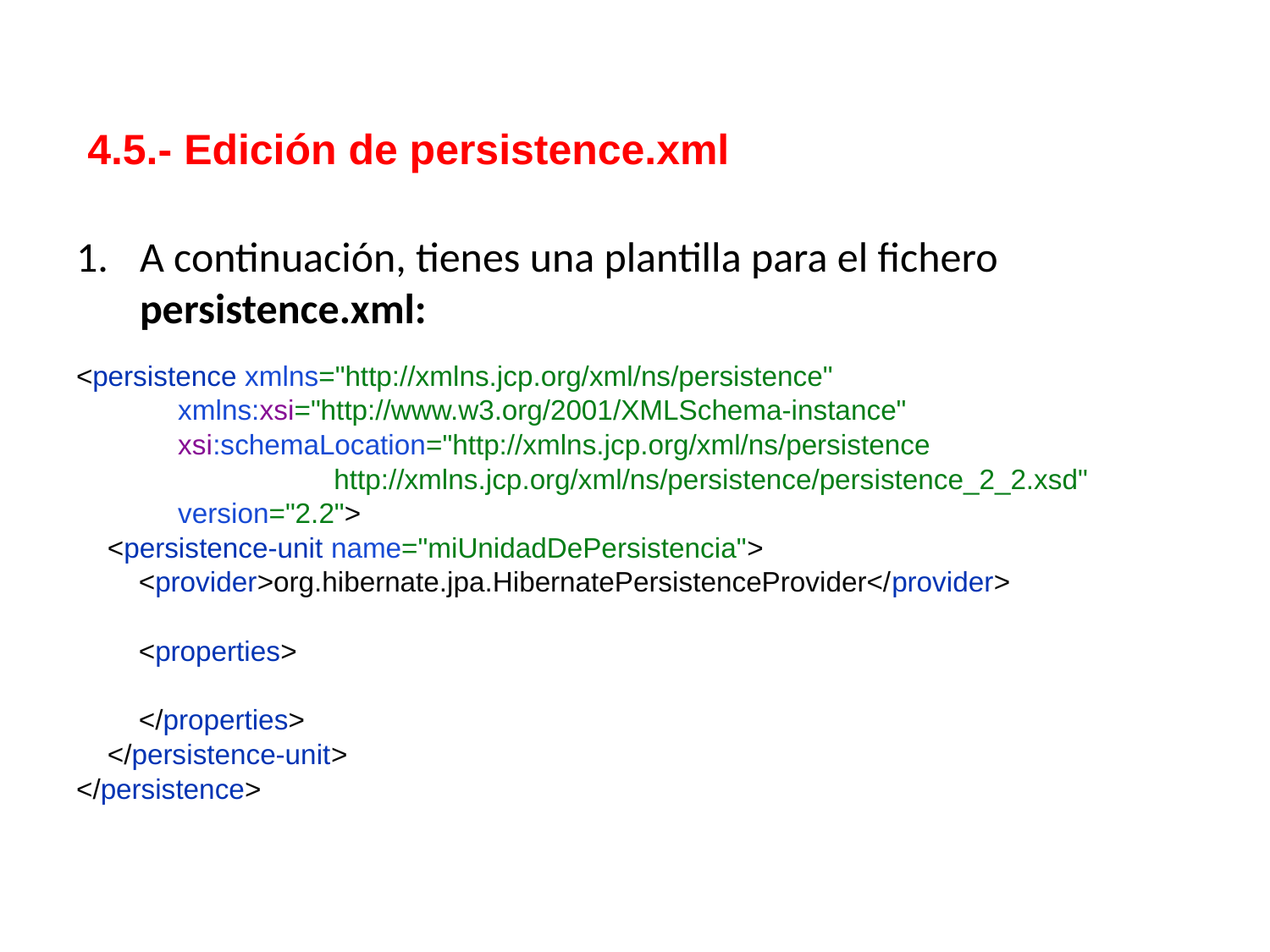

4.5.- Edición de persistence.xml
A continuación, tienes una plantilla para el fichero persistence.xml:
<persistence xmlns="http://xmlns.jcp.org/xml/ns/persistence"
             xmlns:xsi="http://www.w3.org/2001/XMLSchema-instance"
             xsi:schemaLocation="http://xmlns.jcp.org/xml/ns/persistence
                                 http://xmlns.jcp.org/xml/ns/persistence/persistence_2_2.xsd"
             version="2.2">
    <persistence-unit name="miUnidadDePersistencia">
        <provider>org.hibernate.jpa.HibernatePersistenceProvider</provider>
        <properties>
        </properties>
    </persistence-unit>
</persistence>